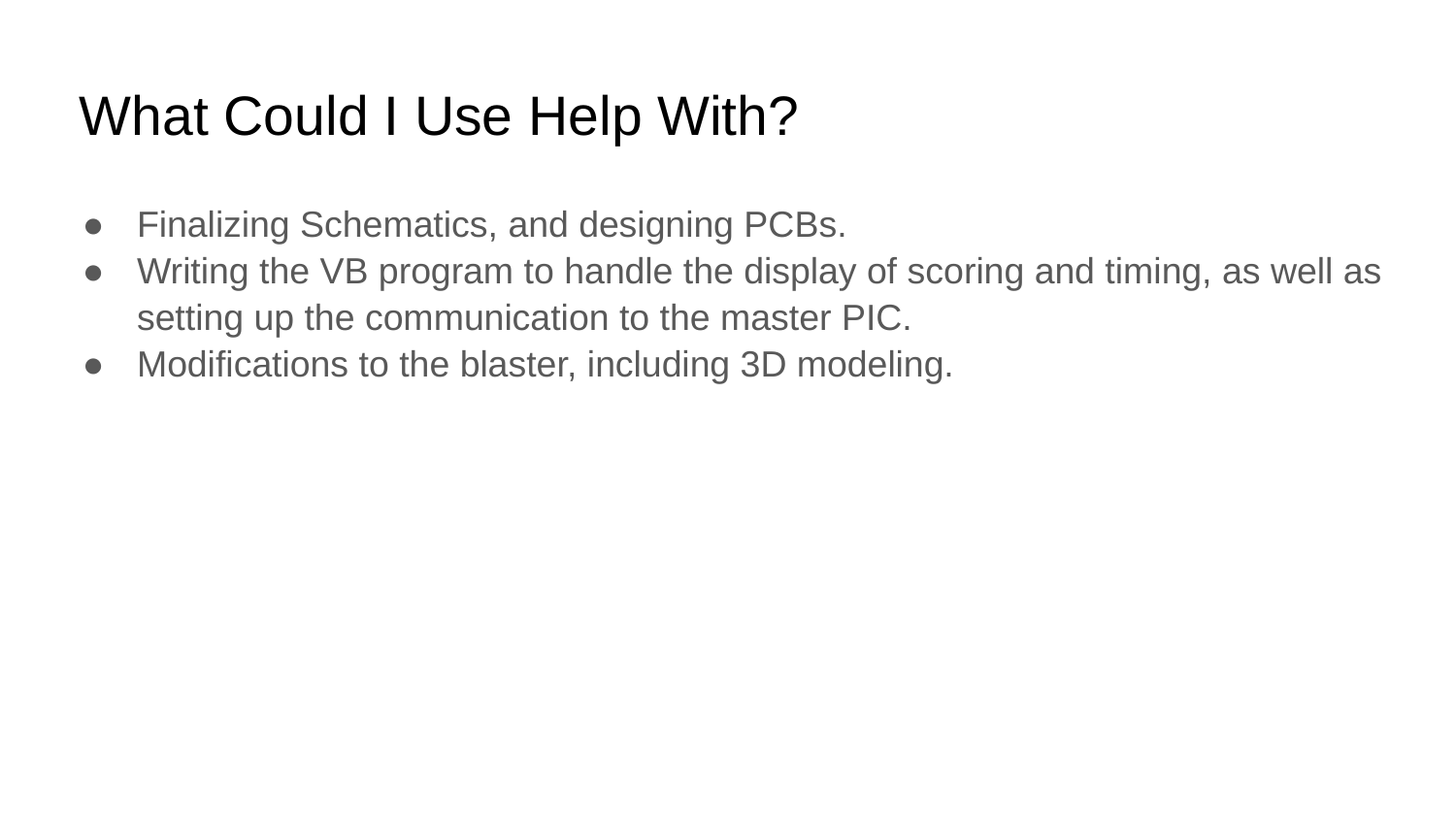

# What Could I Use Help With?
Finalizing Schematics, and designing PCBs.
Writing the VB program to handle the display of scoring and timing, as well as setting up the communication to the master PIC.
Modifications to the blaster, including 3D modeling.